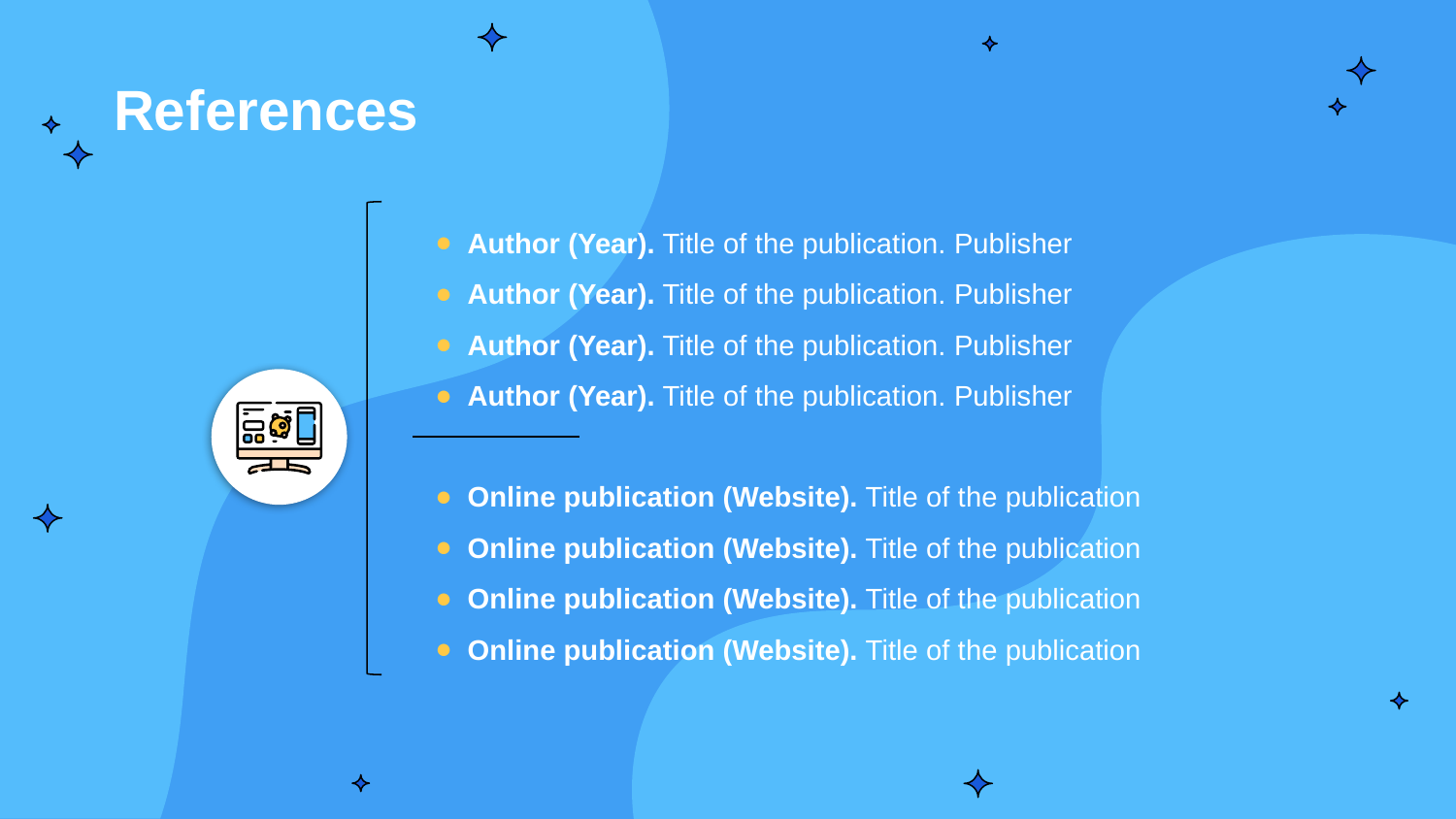

# References
Author (Year). Title of the publication. Publisher
Author (Year). Title of the publication. Publisher
Author (Year). Title of the publication. Publisher
Author (Year). Title of the publication. Publisher

Online publication (Website). Title of the publication
Online publication (Website). Title of the publication
Online publication (Website). Title of the publication
Online publication (Website). Title of the publication